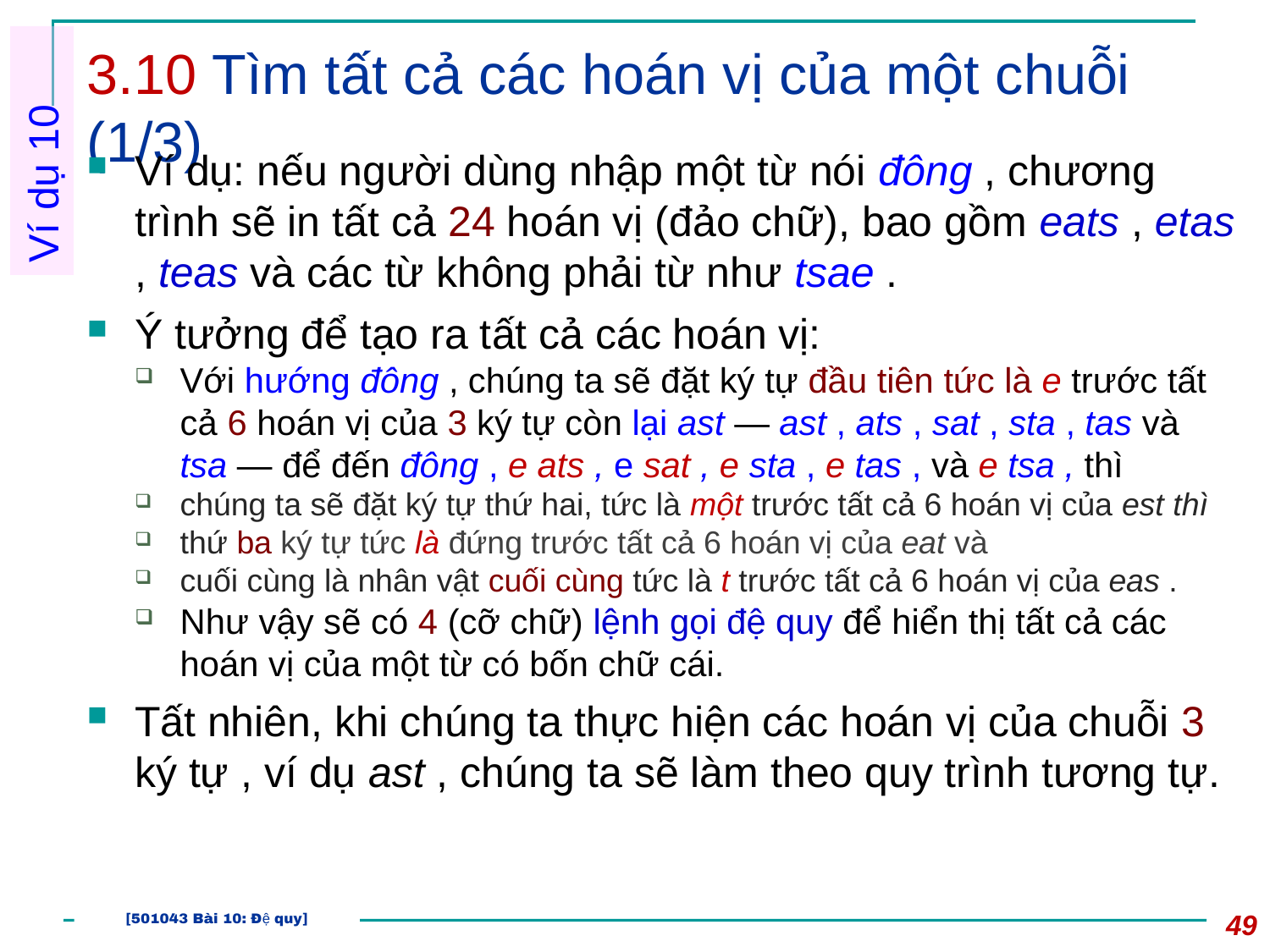

# 3.10 Tìm tất cả các hoán vị của một chuỗi (1/3)
Ví dụ 10
Ví dụ: nếu người dùng nhập một từ nói đông , chương trình sẽ in tất cả 24 hoán vị (đảo chữ), bao gồm eats , etas , teas và các từ không phải từ như tsae .
Ý tưởng để tạo ra tất cả các hoán vị:
Với hướng đông , chúng ta sẽ đặt ký tự đầu tiên tức là e trước tất cả 6 hoán vị của 3 ký tự còn lại ast — ast , ats , sat , sta , tas và tsa — để đến đông , e ats , e sat , e sta , e tas , và e tsa , thì
chúng ta sẽ đặt ký tự thứ hai, tức là một trước tất cả 6 hoán vị của est thì
thứ ba ký tự tức là đứng trước tất cả 6 hoán vị của eat và
cuối cùng là nhân vật cuối cùng tức là t trước tất cả 6 hoán vị của eas .
Như vậy sẽ có 4 (cỡ chữ) lệnh gọi đệ quy để hiển thị tất cả các hoán vị của một từ có bốn chữ cái.
Tất nhiên, khi chúng ta thực hiện các hoán vị của chuỗi 3 ký tự , ví dụ ast , chúng ta sẽ làm theo quy trình tương tự.
49
[501043 Bài 10: Đệ quy]